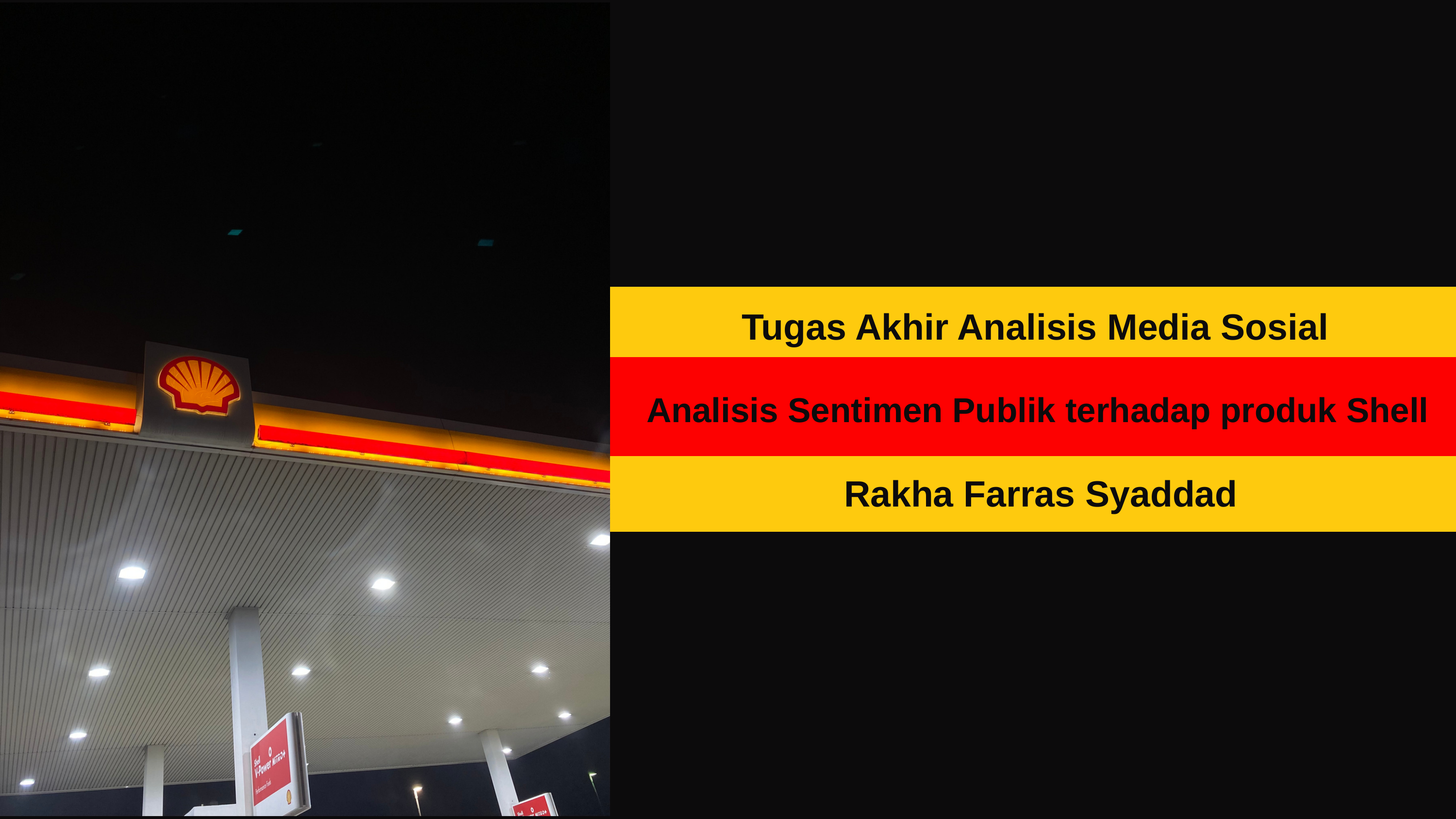

Tugas Akhir Analisis Media Sosial

Analisis Sentimen Publik terhadap produk Shell

Rakha Farras Syaddad